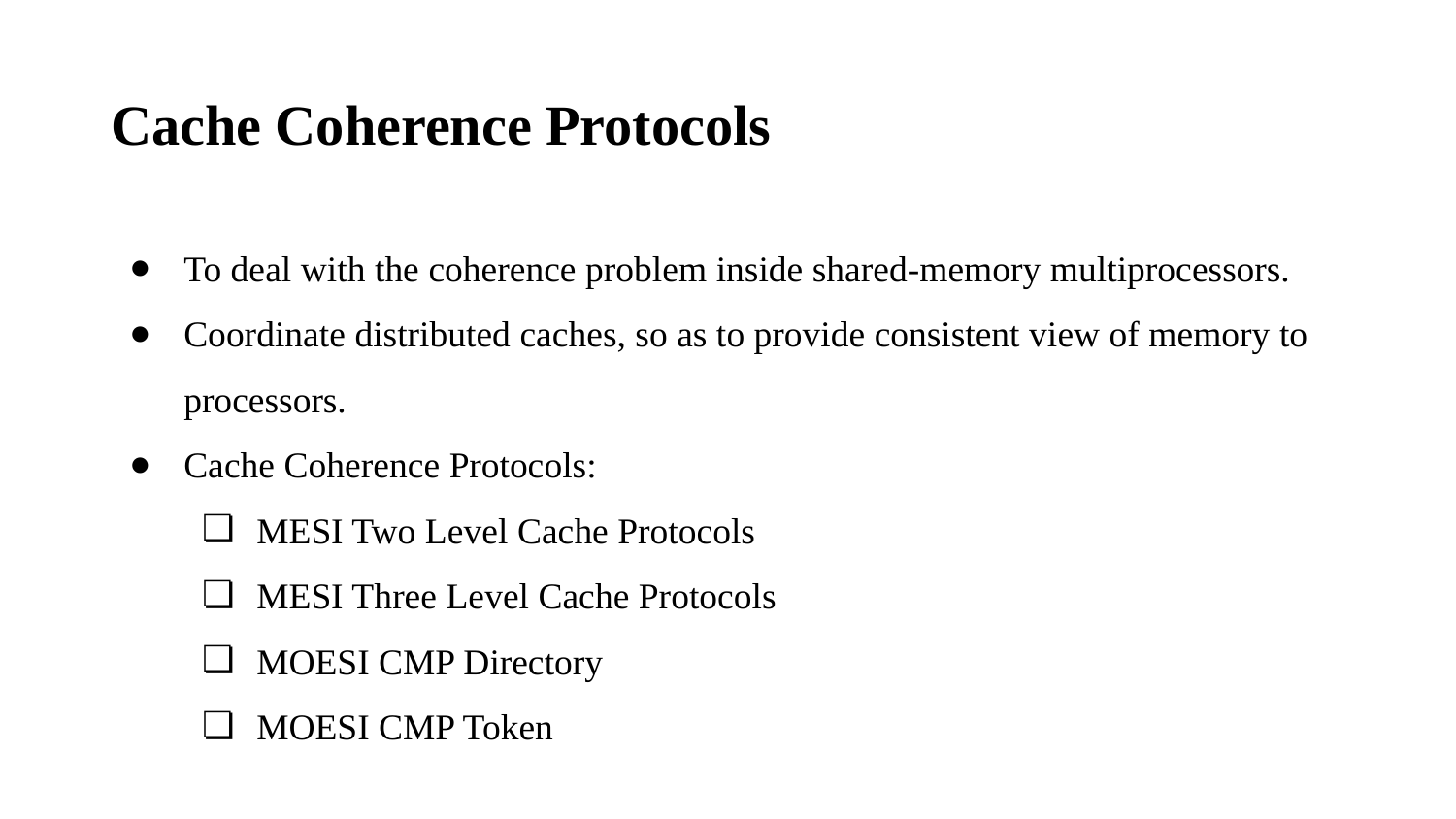

Cache Coherence Protocols
To deal with the coherence problem inside shared-memory multiprocessors.
Coordinate distributed caches, so as to provide consistent view of memory to processors.
Cache Coherence Protocols:
MESI Two Level Cache Protocols
MESI Three Level Cache Protocols
MOESI CMP Directory
MOESI CMP Token